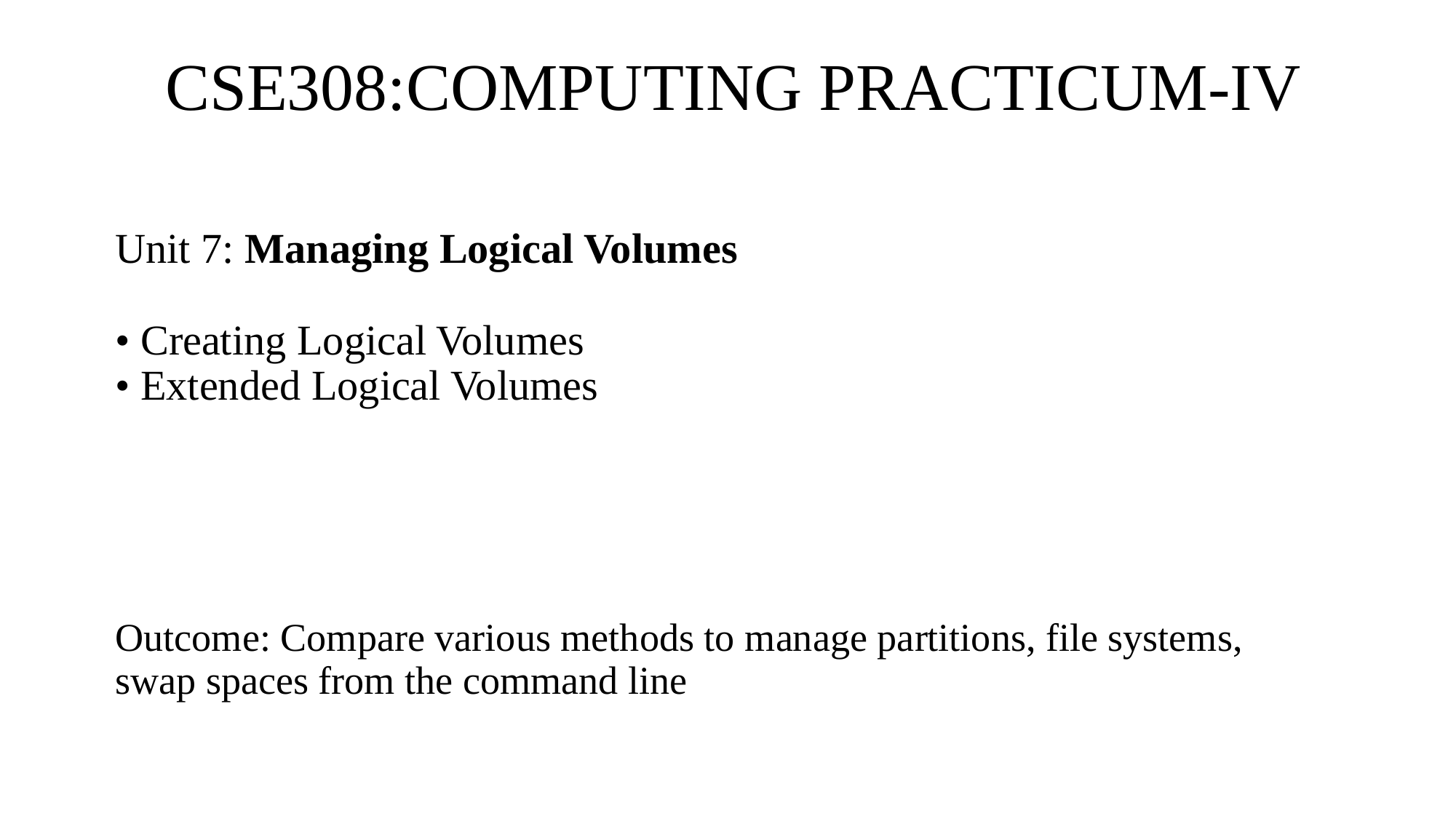

# CSE308:COMPUTING PRACTICUM-IV
Unit 7: Managing Logical Volumes

• Creating Logical Volumes
• Extended Logical Volumes

Outcome: Compare various methods to manage partitions, file systems, swap spaces from the command line